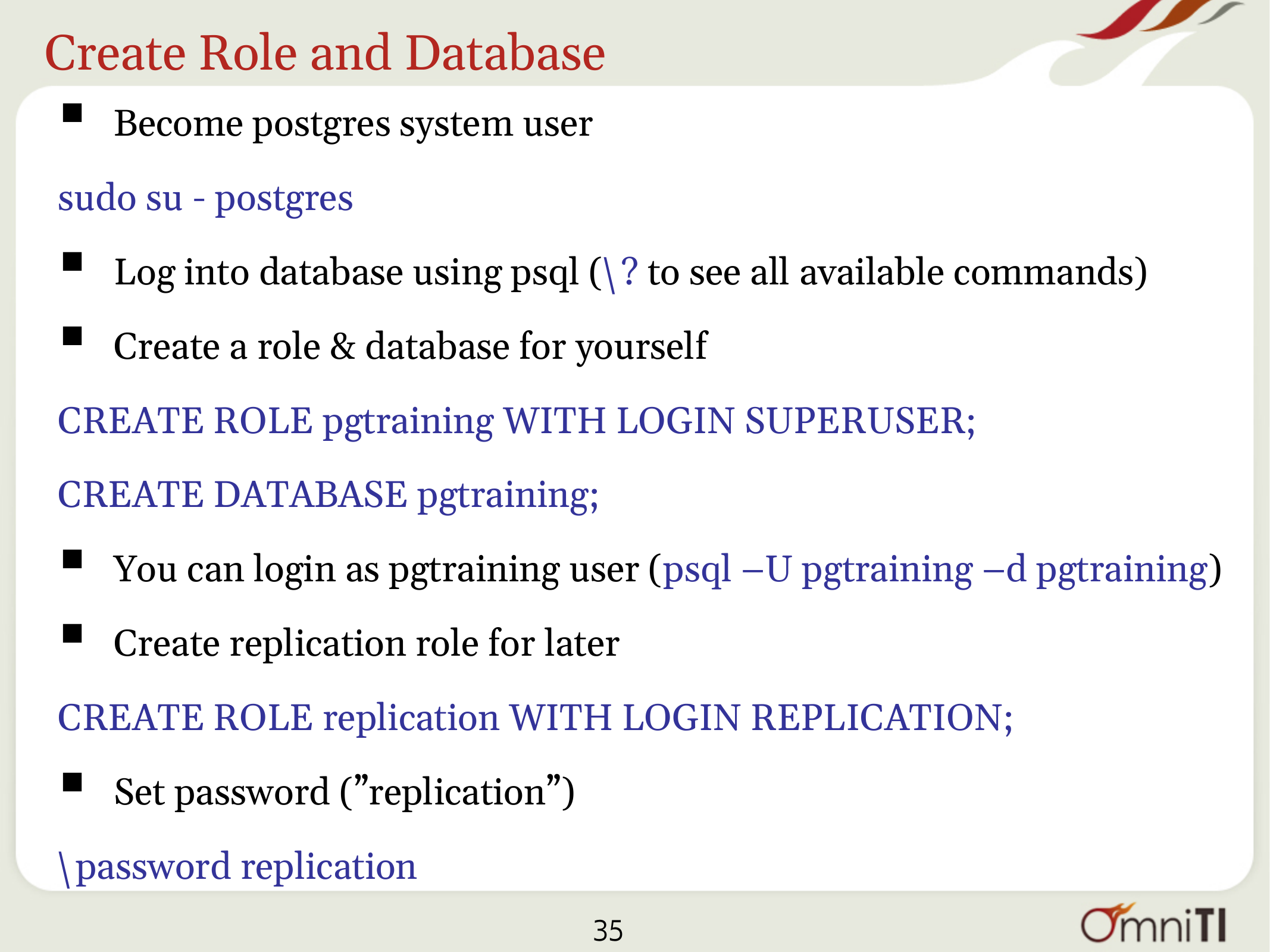

# Create Role and Database
Become postgres system user
sudo su - postgres
Log into database using psql (\? to see all available commands)
Create a role & database for yourself
CREATE ROLE pgtraining WITH LOGIN SUPERUSER;
CREATE DATABASE pgtraining;
You can login as pgtraining user (psql –U pgtraining –d pgtraining)
Create replication role for later
CREATE ROLE replication WITH LOGIN REPLICATION;
Set password (”replication”)
\password replication
35